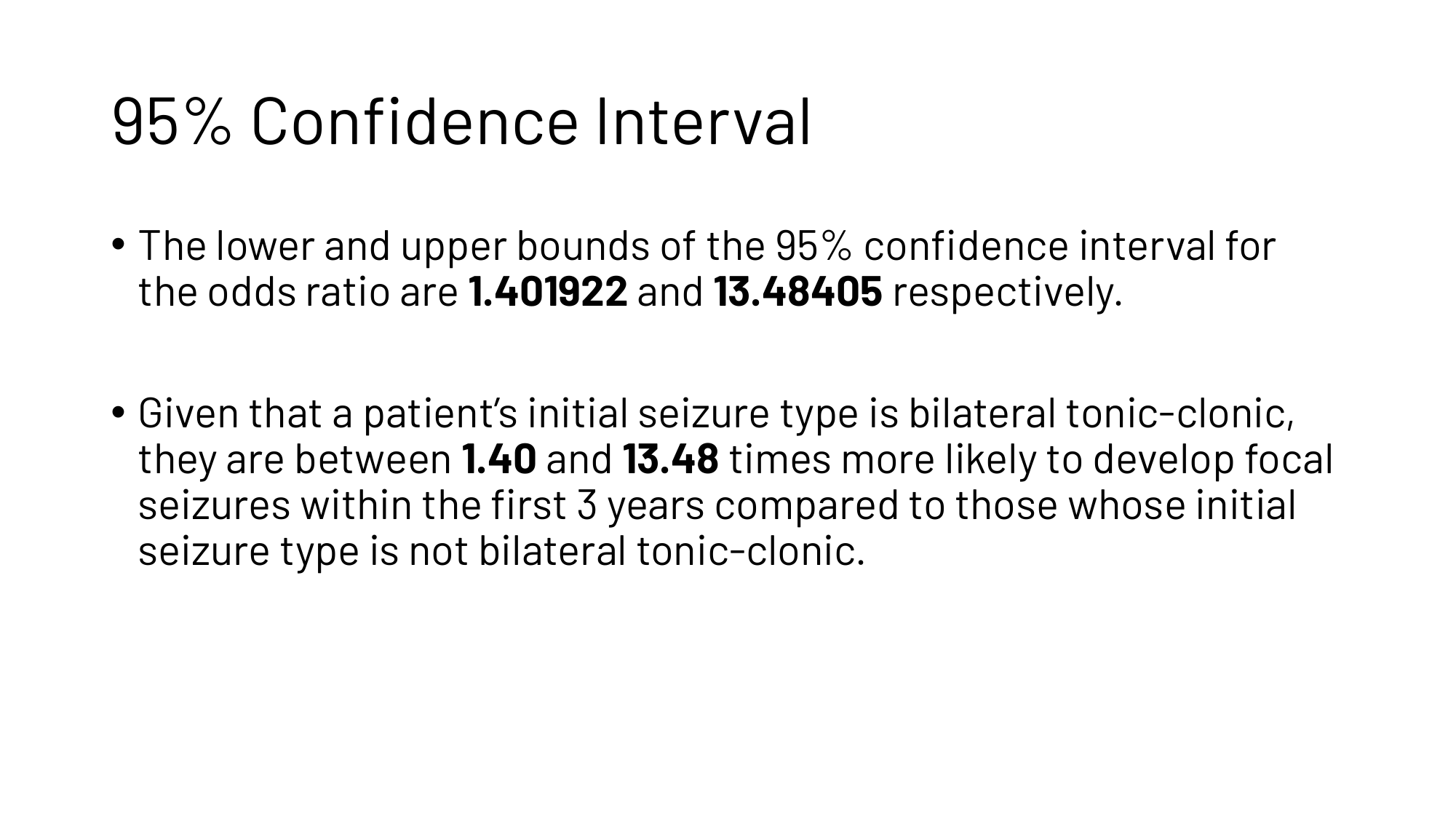

# 95% Confidence Interval
The lower and upper bounds of the 95% confidence interval for the odds ratio are 1.401922 and 13.48405 respectively.

Given that a patient’s initial seizure type is bilateral tonic-clonic, they are between 1.40 and 13.48 times more likely to develop focal seizures within the first 3 years compared to those whose initial seizure type is not bilateral tonic-clonic.